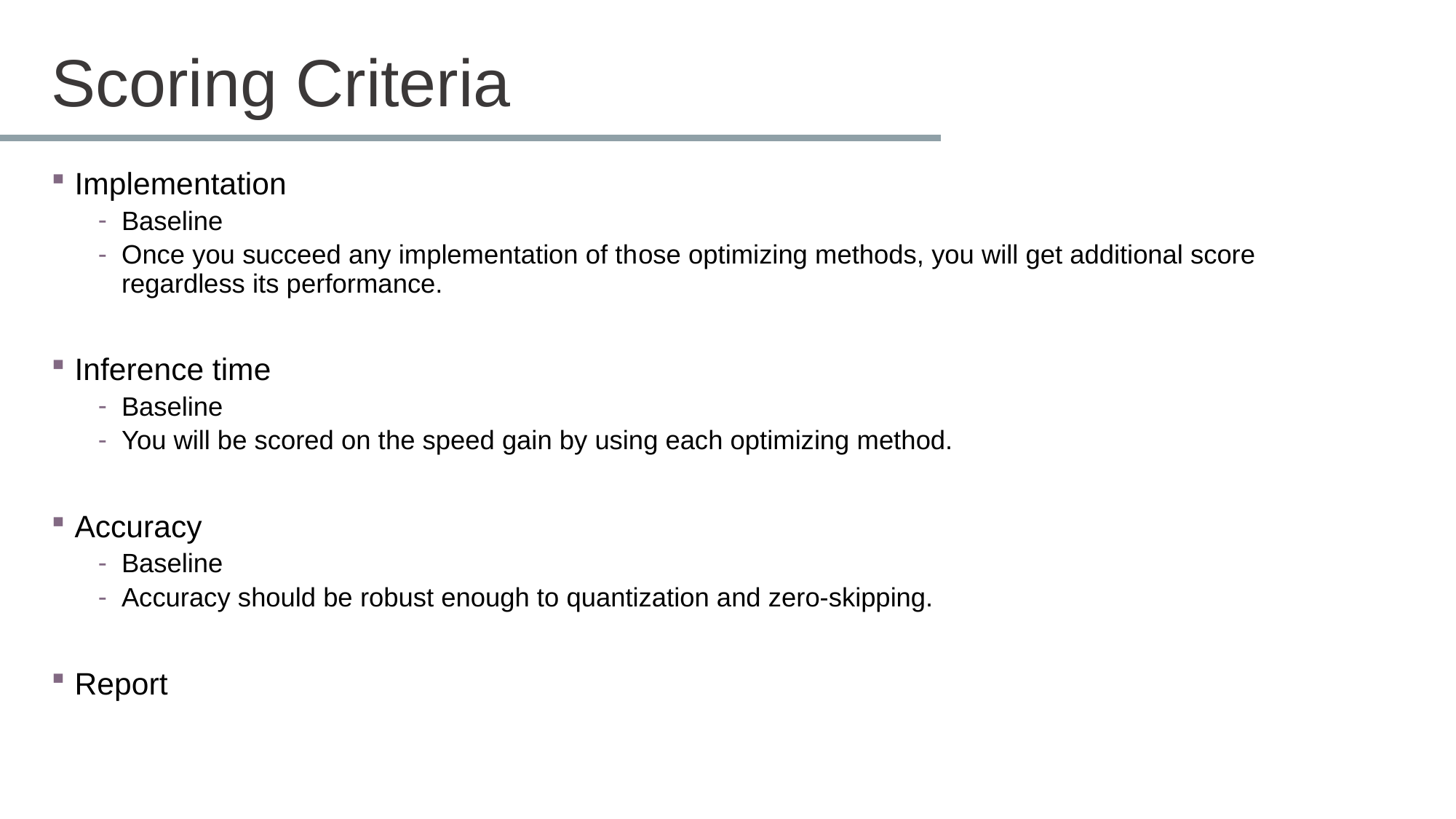

# Scoring Criteria
Implementation
Baseline
Once you succeed any implementation of those optimizing methods, you will get additional score regardless its performance.

Inference time
Baseline
You will be scored on the speed gain by using each optimizing method.

Accuracy
Baseline
Accuracy should be robust enough to quantization and zero-skipping.

Report